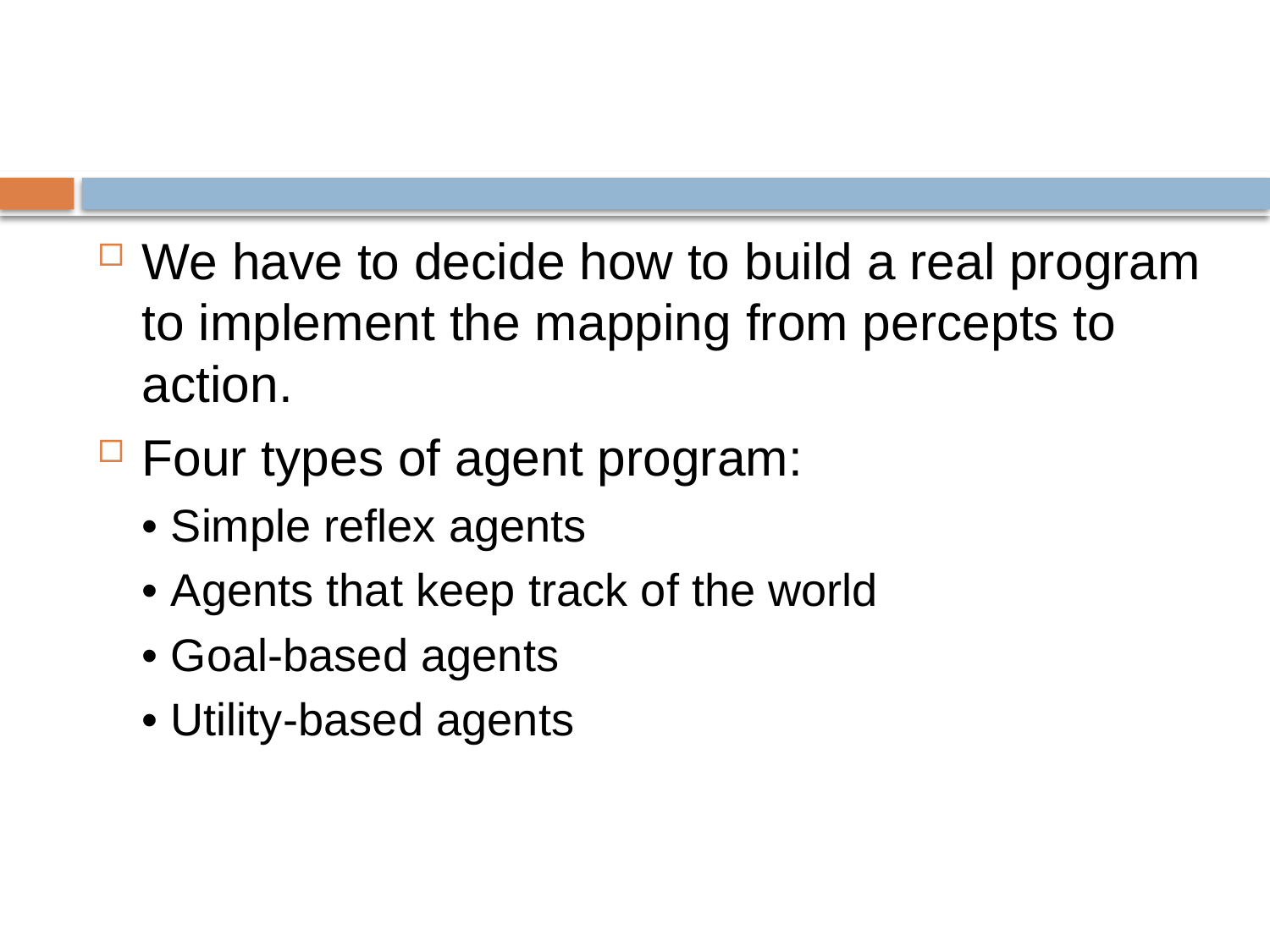

We have to decide how to build a real program to implement the mapping from percepts to action.
Four types of agent program:
• Simple reflex agents
• Agents that keep track of the world
• Goal-based agents
• Utility-based agents